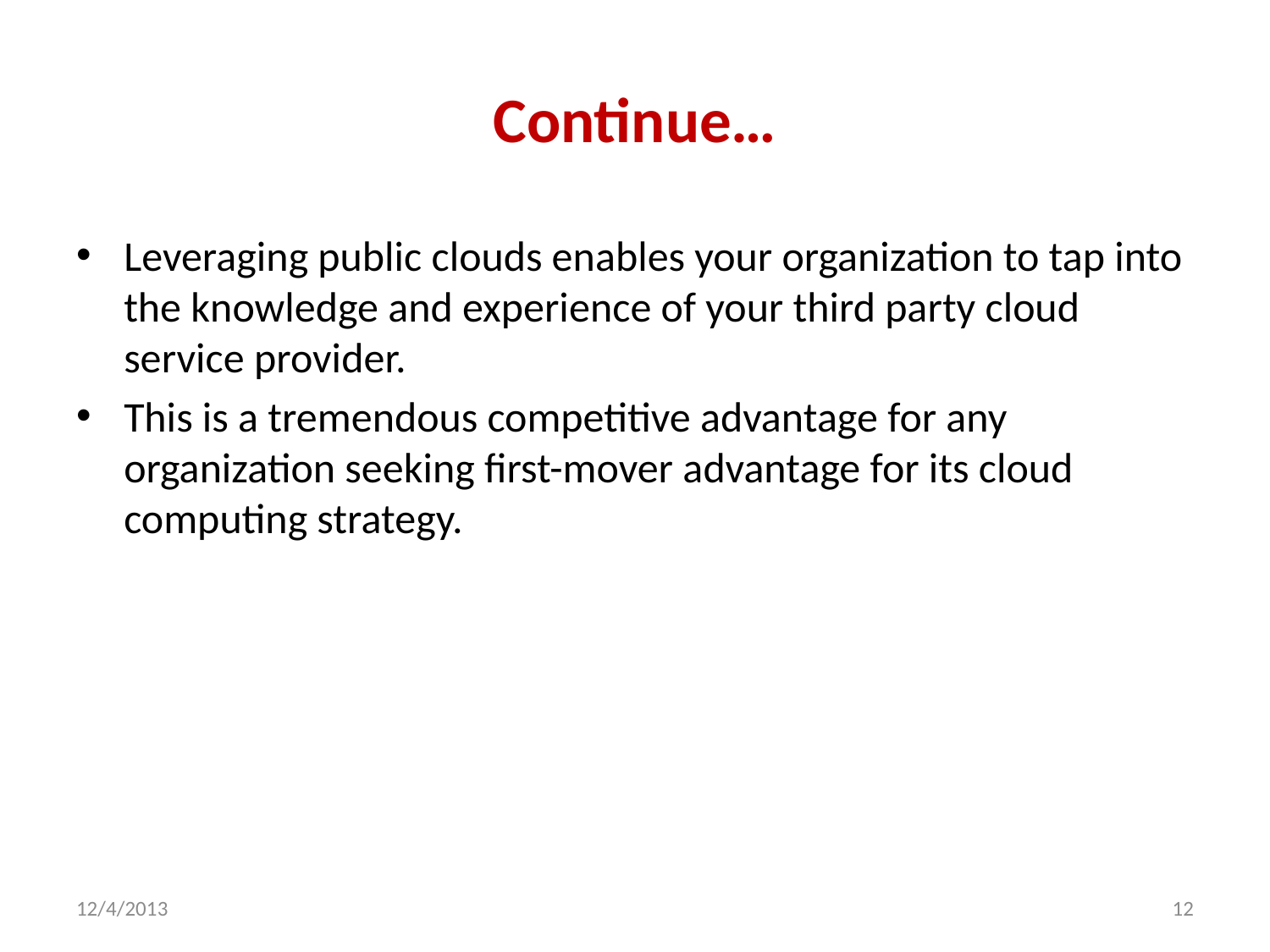

# Continue…
Leveraging public clouds enables your organization to tap into the knowledge and experience of your third party cloud service provider.
This is a tremendous competitive advantage for any organization seeking first-mover advantage for its cloud computing strategy.

12/4/2013
12